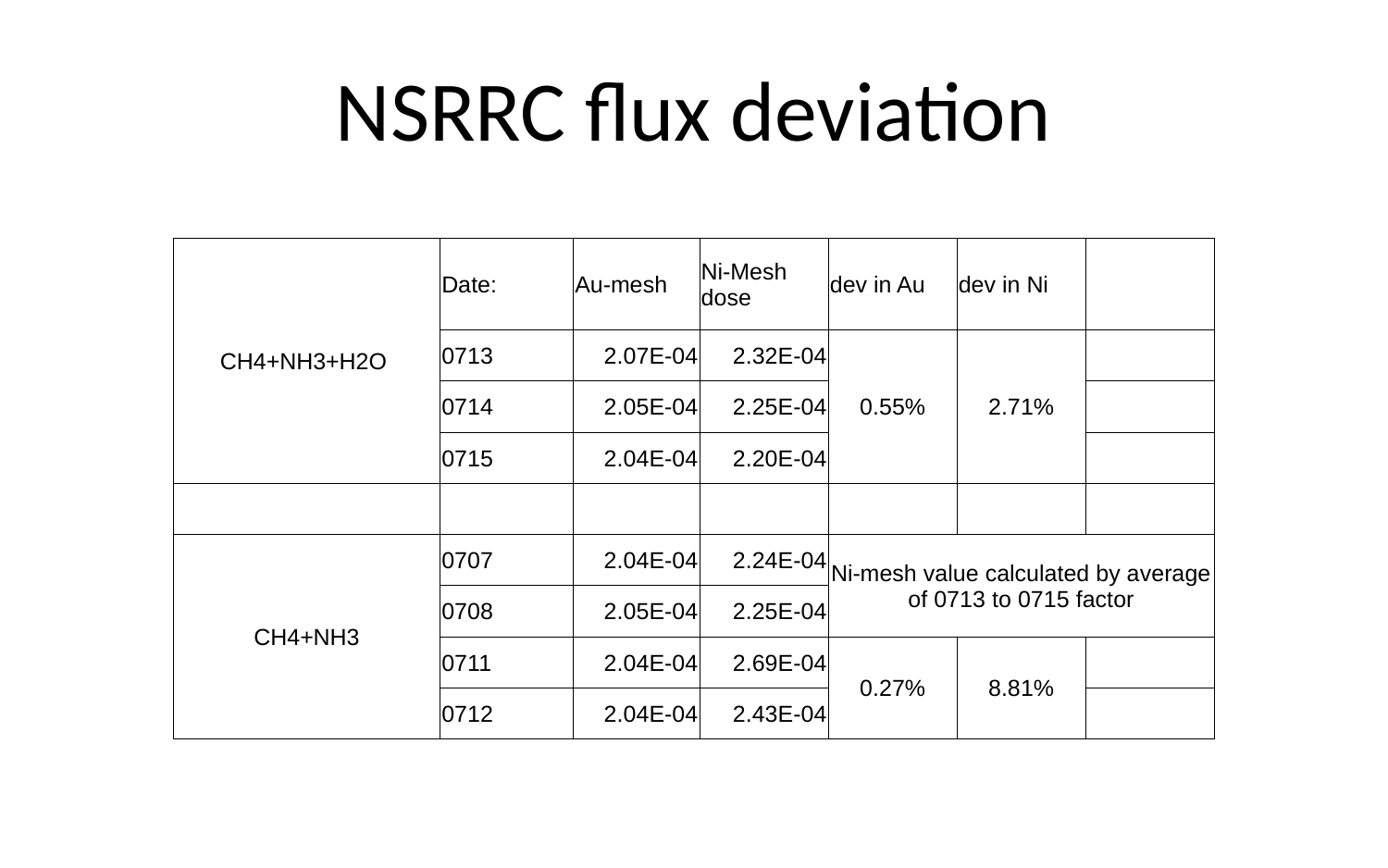

# NSRRC flux deviation
| CH4+NH3+H2O | Date: | Au-mesh | Ni-Mesh dose | dev in Au | dev in Ni |  |
| --- | --- | --- | --- | --- | --- | --- |
|  | 0713 | 2.07E-04 | 2.32E-04 | 0.55% | 2.71% |  |
|  | 0714 | 2.05E-04 | 2.25E-04 |  |  |  |
|  | 0715 | 2.04E-04 | 2.20E-04 |  |  |  |
|  |  |  |  |  |  |  |
| CH4+NH3 | 0707 | 2.04E-04 | 2.24E-04 | Ni-mesh value calculated by average of 0713 to 0715 factor |  |  |
|  | 0708 | 2.05E-04 | 2.25E-04 |  |  |  |
|  | 0711 | 2.04E-04 | 2.69E-04 | 0.27% | 8.81% |  |
|  | 0712 | 2.04E-04 | 2.43E-04 |  |  |  |